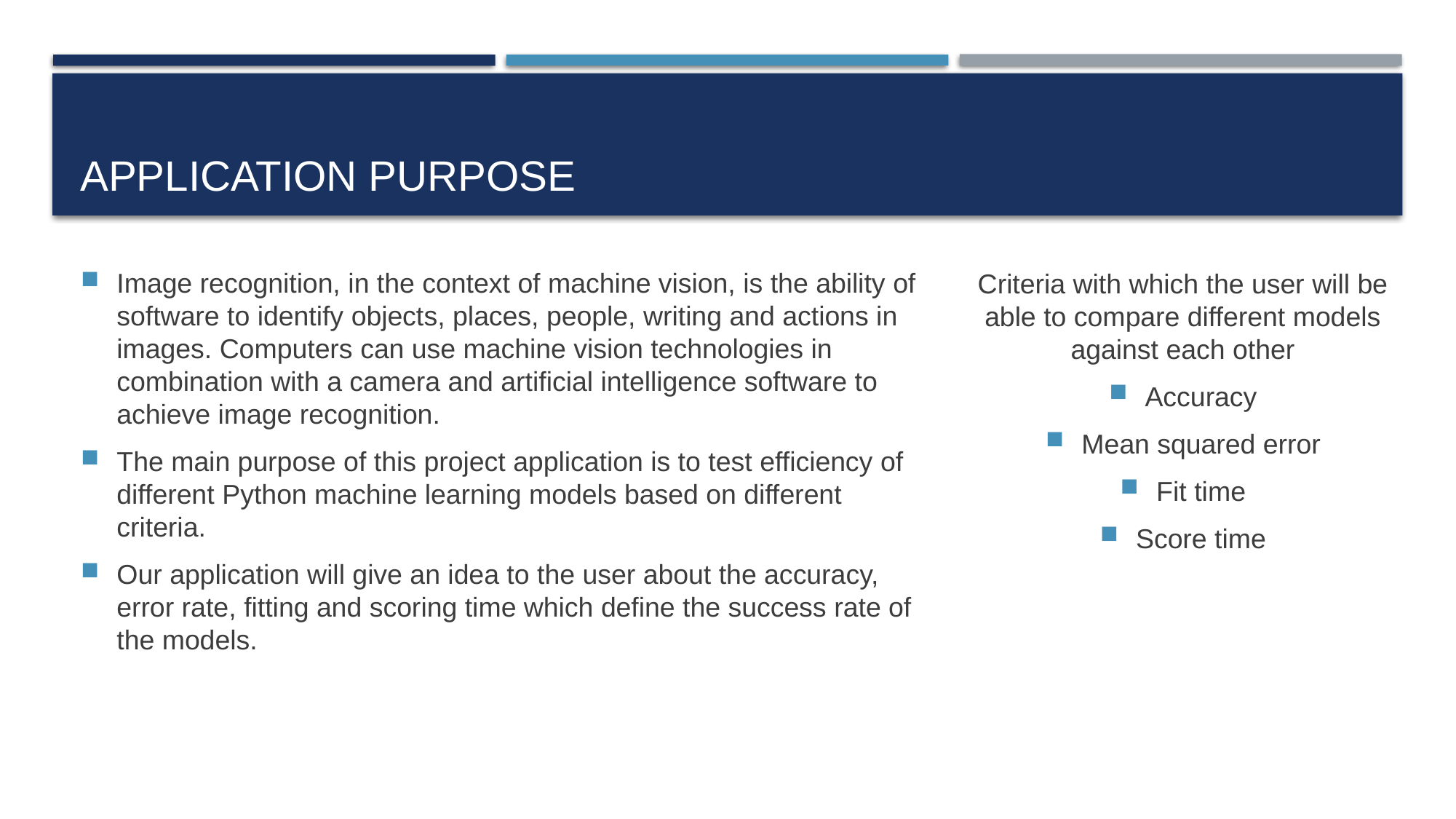

# Application Purpose
Image recognition, in the context of machine vision, is the ability of software to identify objects, places, people, writing and actions in images. Computers can use machine vision technologies in combination with a camera and artificial intelligence software to achieve image recognition.
The main purpose of this project application is to test efficiency of different Python machine learning models based on different criteria.
Our application will give an idea to the user about the accuracy, error rate, fitting and scoring time which define the success rate of the models.
Criteria with which the user will be able to compare different models against each other
Accuracy
Mean squared error
Fit time
Score time